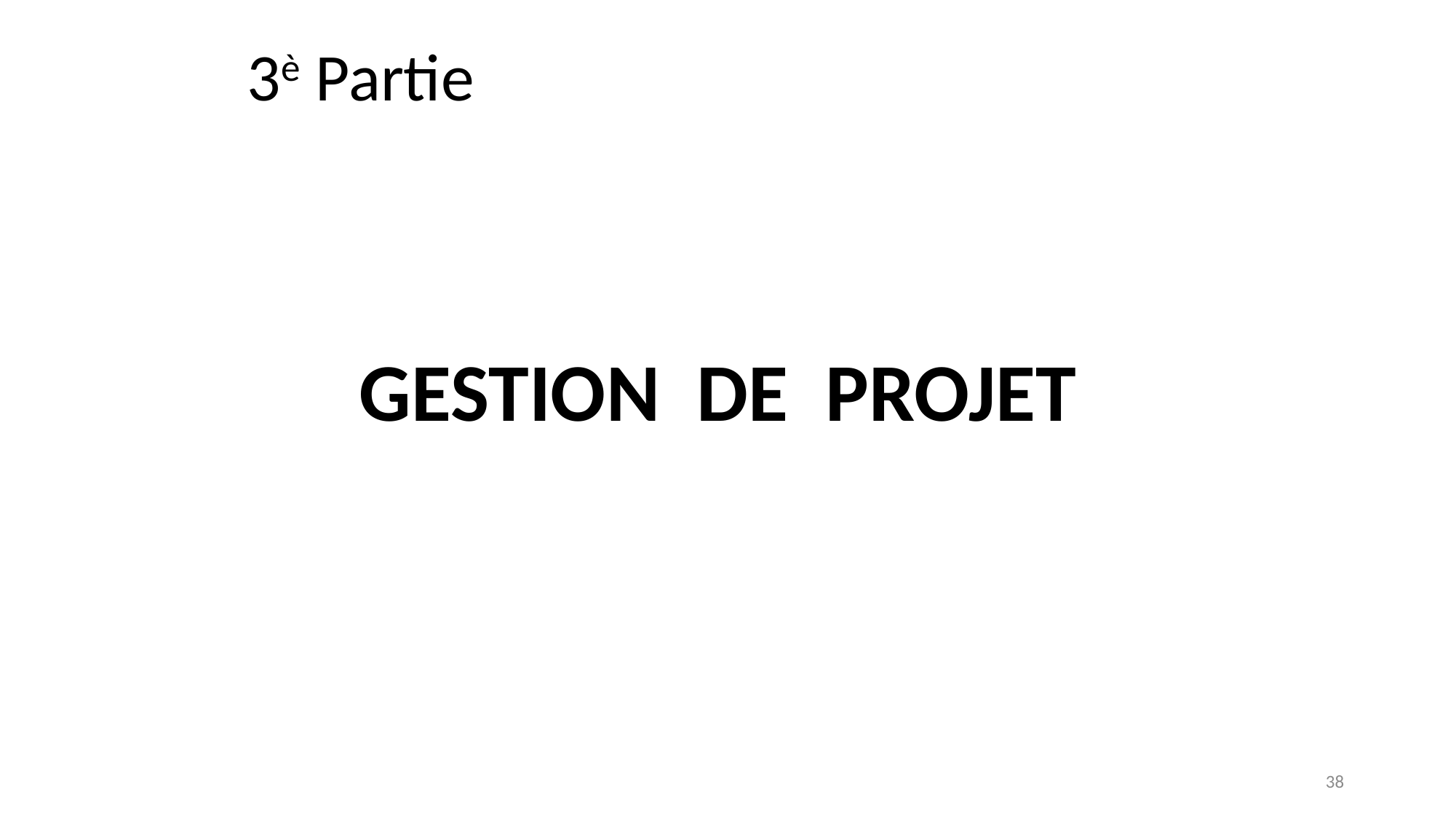

# 3è Partie

GESTION  DE  PROJET
38